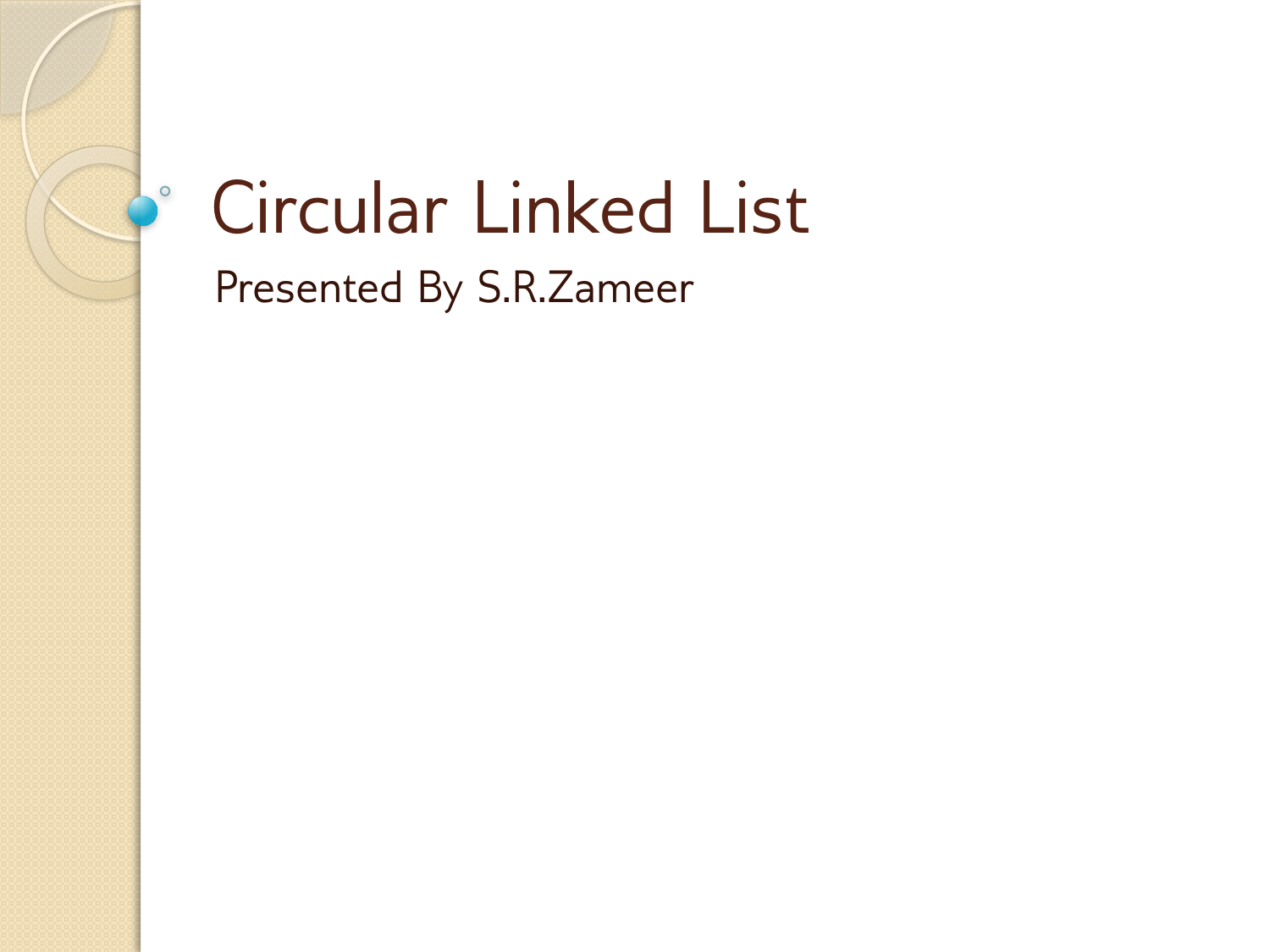

# Circular Linked List
Presented By S.R.Zameer